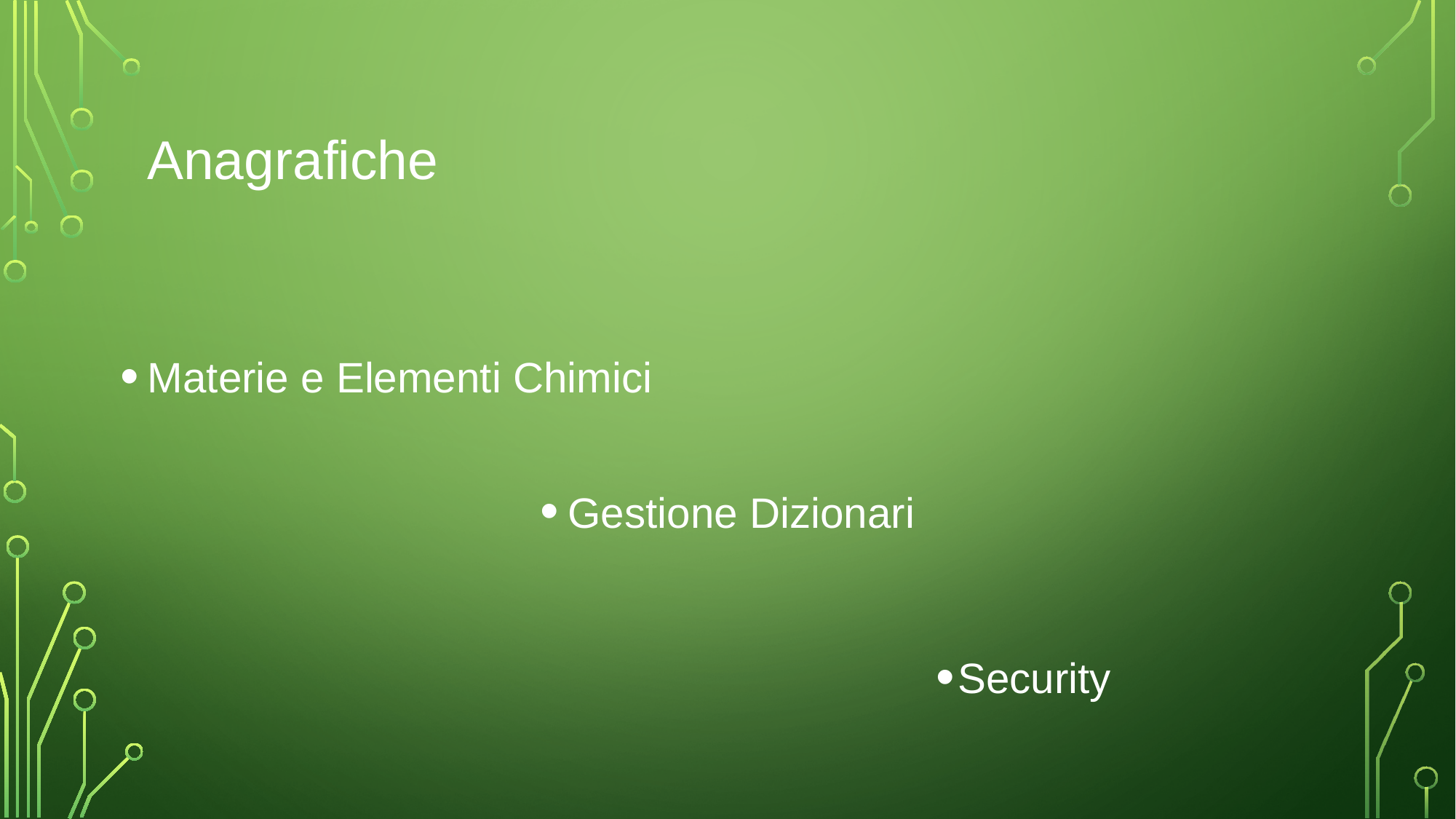

# Anagrafiche
Materie e Elementi Chimici
Gestione Dizionari
Security